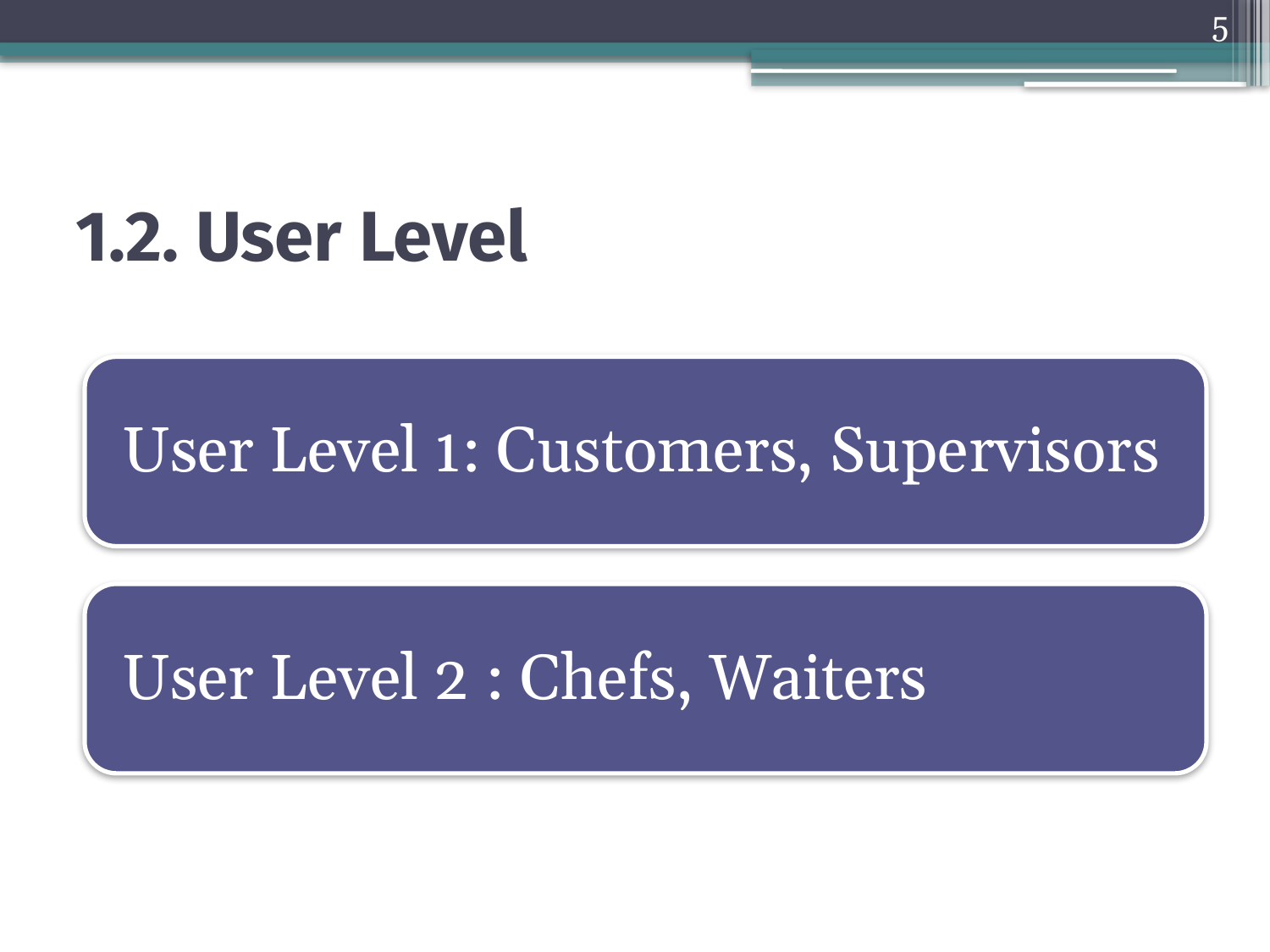

5
# 1.2. User Level
User Level 1: Customers, Supervisors
User Level 2 : Chefs, Waiters